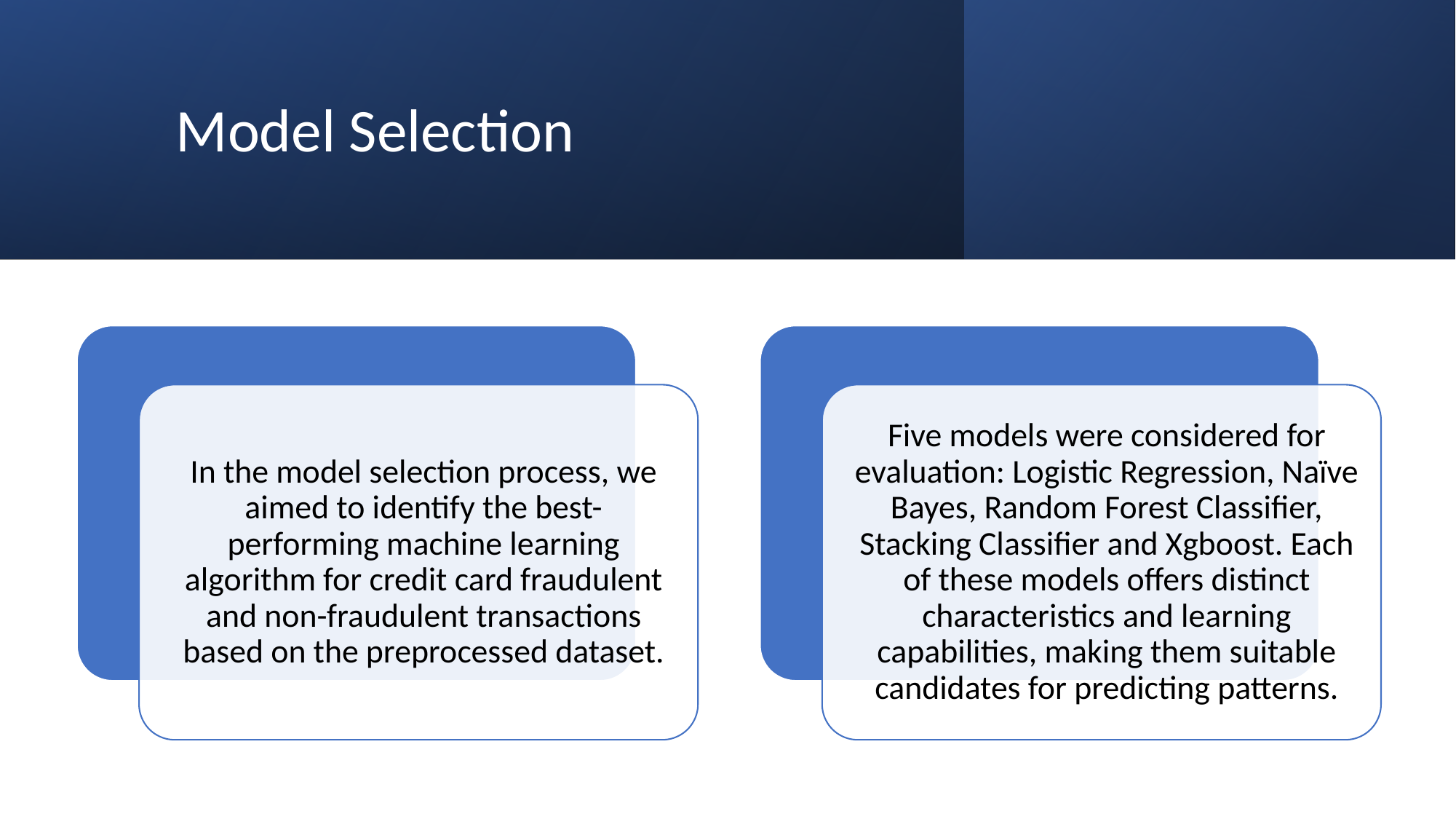

Model Selection
In the model selection process, we aimed to identify the best-performing machine learning algorithm for credit card fraudulent and non-fraudulent transactions based on the preprocessed dataset.
Five models were considered for evaluation: Logistic Regression, Naïve Bayes, Random Forest Classifier, Stacking Classifier and Xgboost. Each of these models offers distinct characteristics and learning capabilities, making them suitable candidates for predicting patterns.